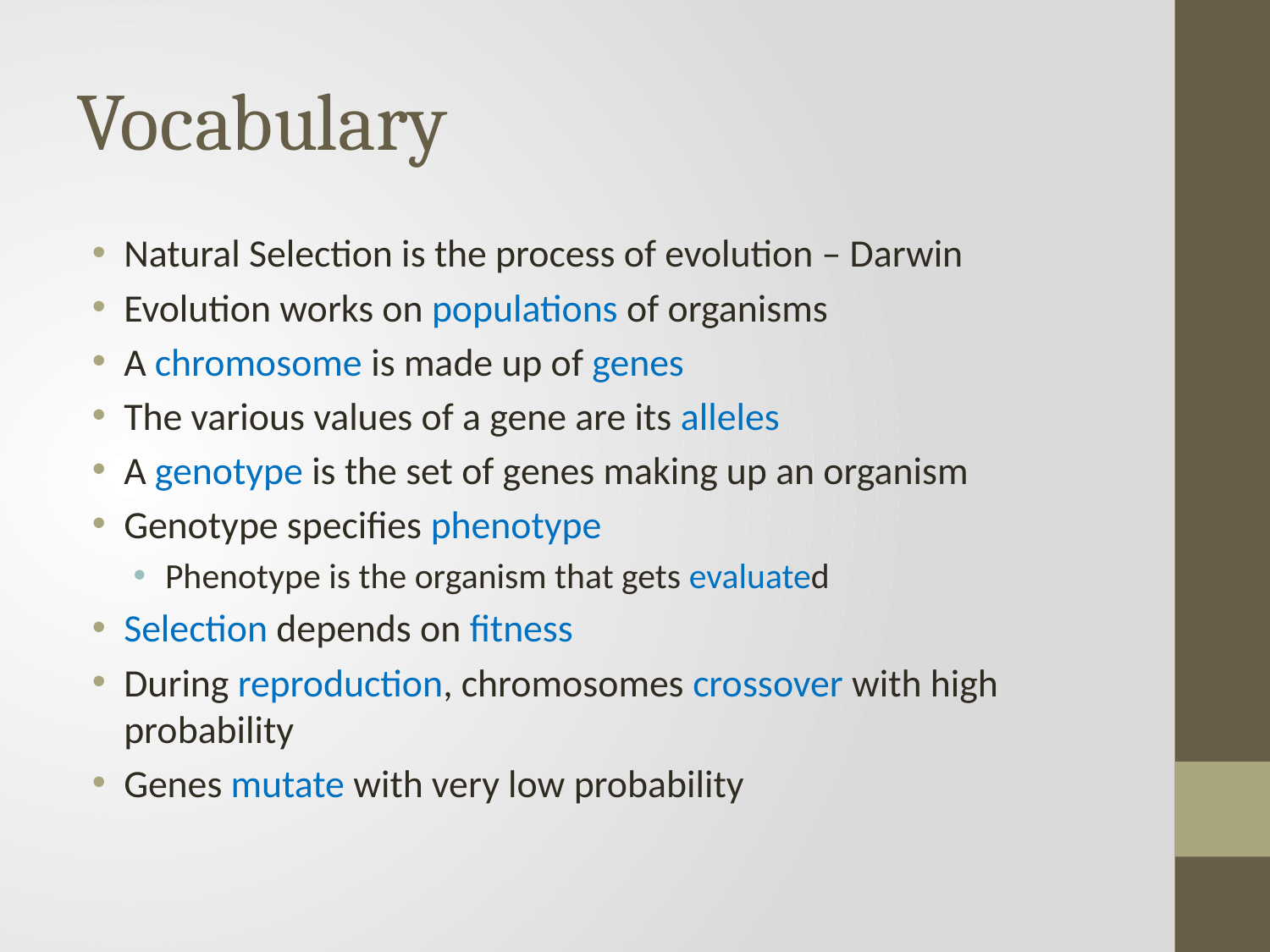

# Vocabulary
Natural Selection is the process of evolution – Darwin
Evolution works on populations of organisms
A chromosome is made up of genes
The various values of a gene are its alleles
A genotype is the set of genes making up an organism
Genotype specifies phenotype
Phenotype is the organism that gets evaluated
Selection depends on fitness
During reproduction, chromosomes crossover with high probability
Genes mutate with very low probability